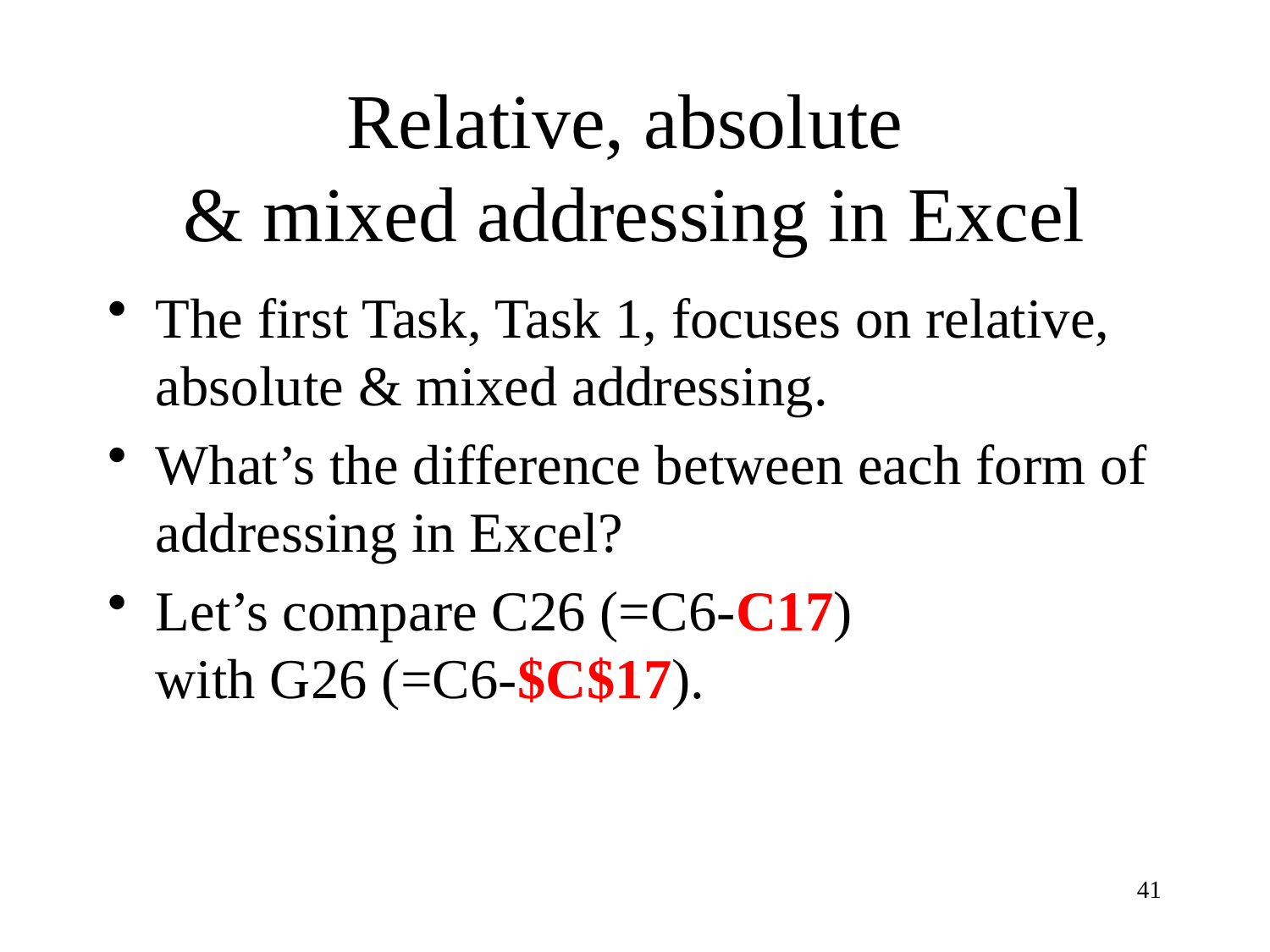

# Relative, absolute & mixed addressing in Excel
The first Task, Task 1, focuses on relative, absolute & mixed addressing.
What’s the difference between each form of addressing in Excel?
Let’s compare C26 (=C6-C17)
with G26 (=C6-$C$17).

41